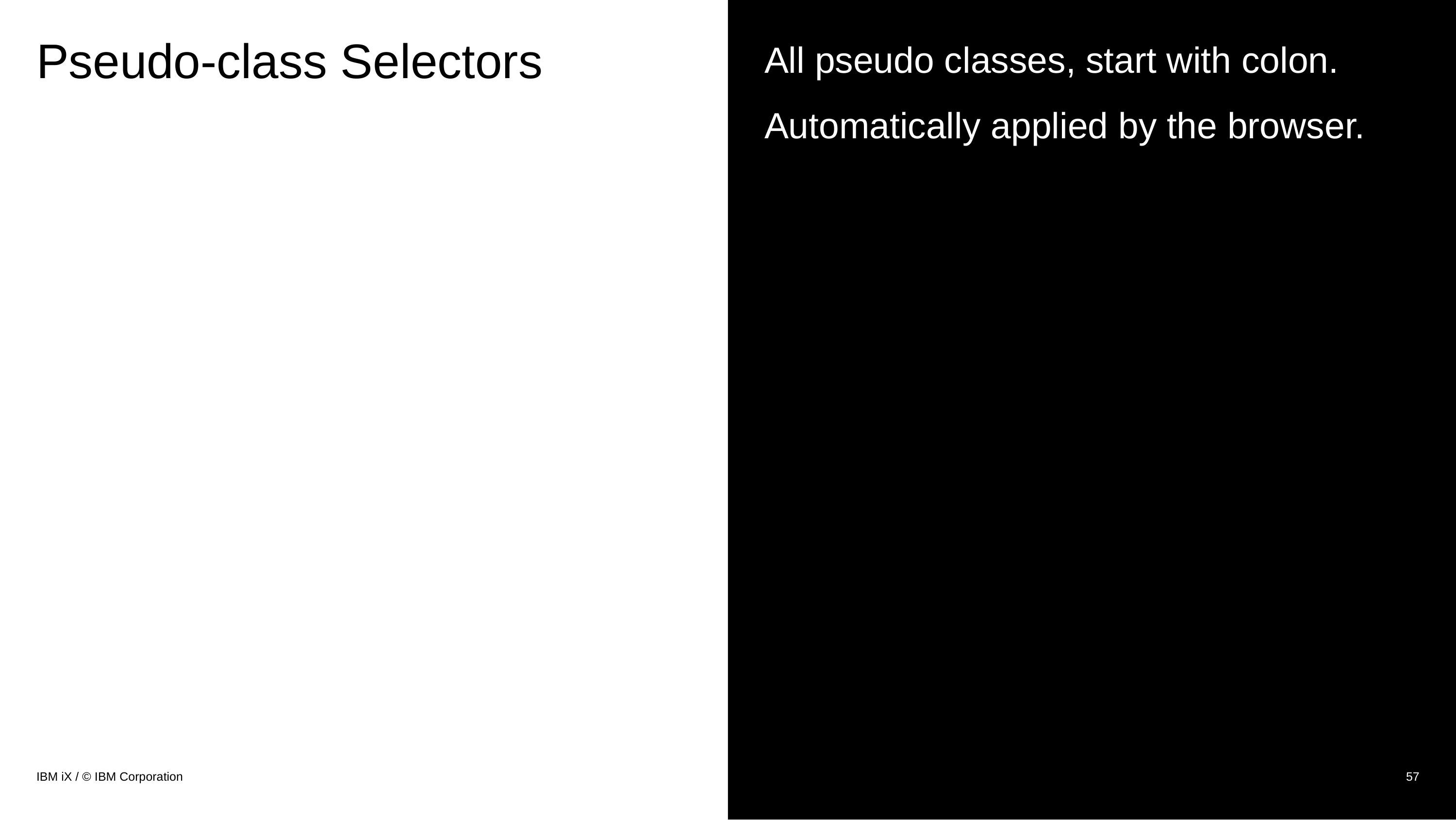

# Pseudo-class Selectors
All pseudo classes, start with colon.
Automatically applied by the browser.
IBM iX / © IBM Corporation
57